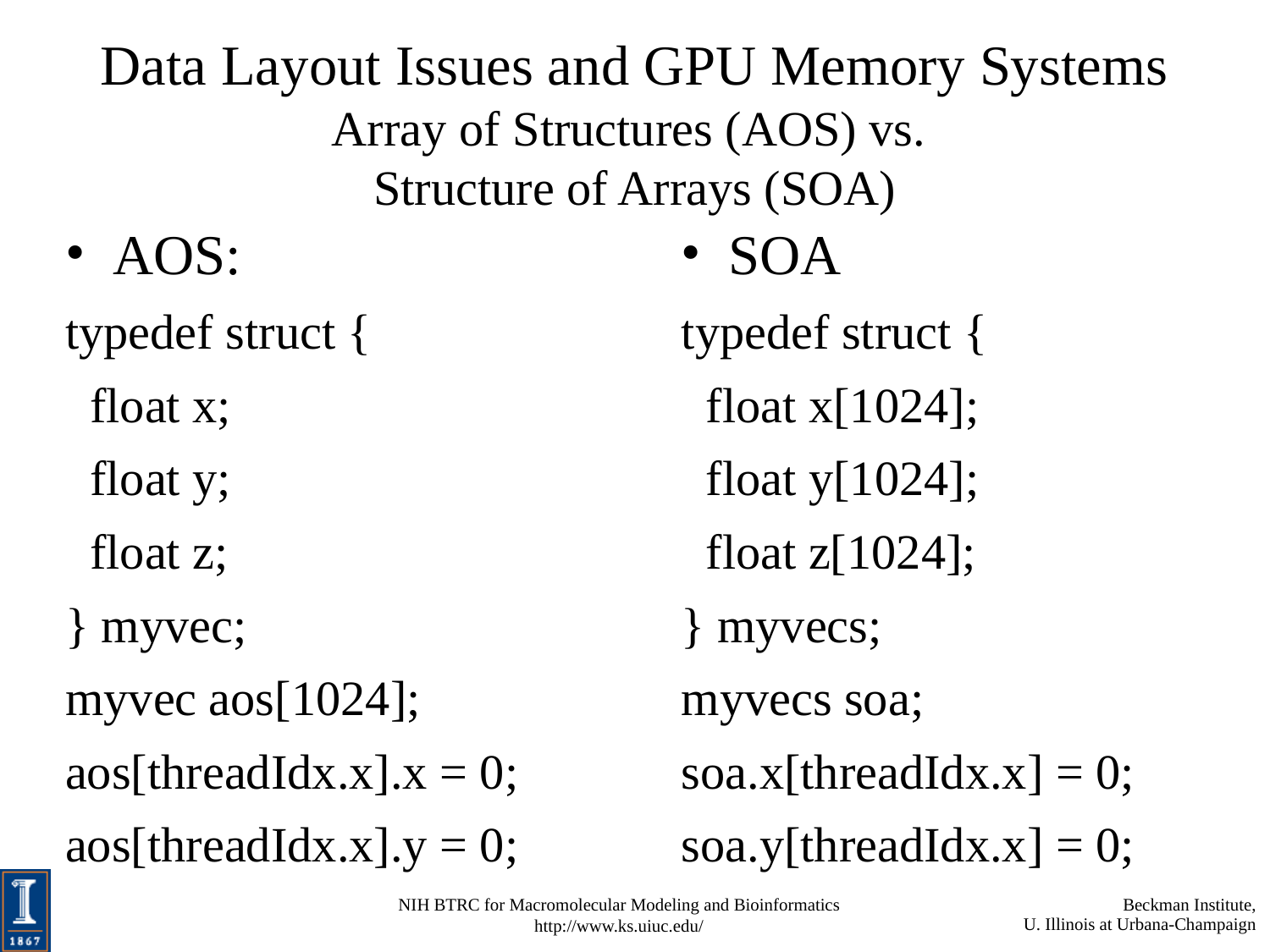

# Data Layout Issues and GPU Memory Systems Array of Structures (AOS) vs. Structure of Arrays (SOA)
AOS:
typedef struct {
  float x;
  float y;
  float z;
} myvec;
myvec aos[1024];
aos[threadIdx.x].x = 0;
aos[threadIdx.x].y = 0;
SOA
typedef struct {
  float x[1024];
  float y[1024];
  float z[1024];
} myvecs;
myvecs soa;
soa.x[threadIdx.x] = 0;
soa.y[threadIdx.x] = 0;